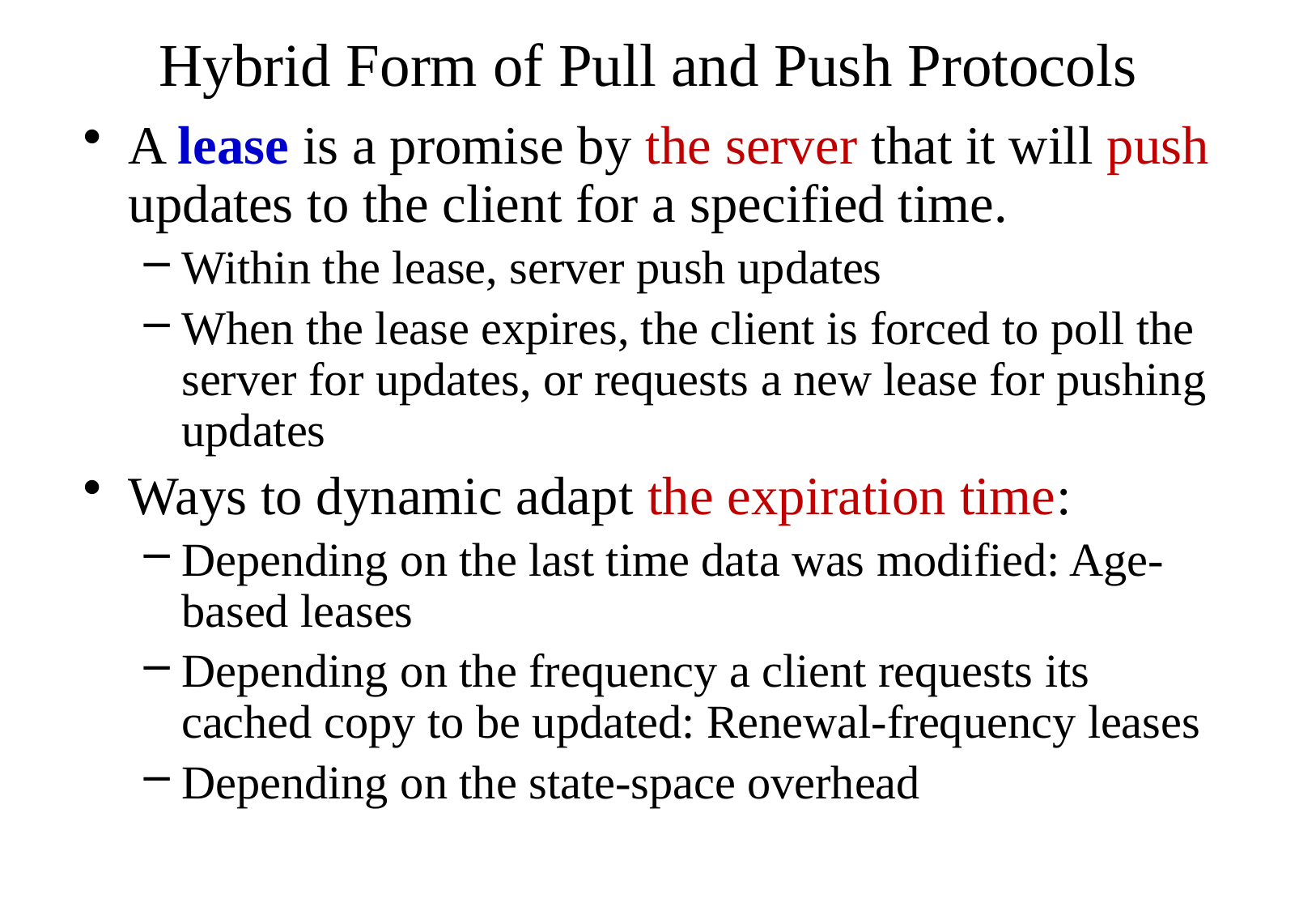

# Hybrid Form of Pull and Push Protocols
A lease is a promise by the server that it will push updates to the client for a specified time.
Within the lease, server push updates
When the lease expires, the client is forced to poll the server for updates, or requests a new lease for pushing updates
Ways to dynamic adapt the expiration time:
Depending on the last time data was modified: Age-based leases
Depending on the frequency a client requests its cached copy to be updated: Renewal-frequency leases
Depending on the state-space overhead